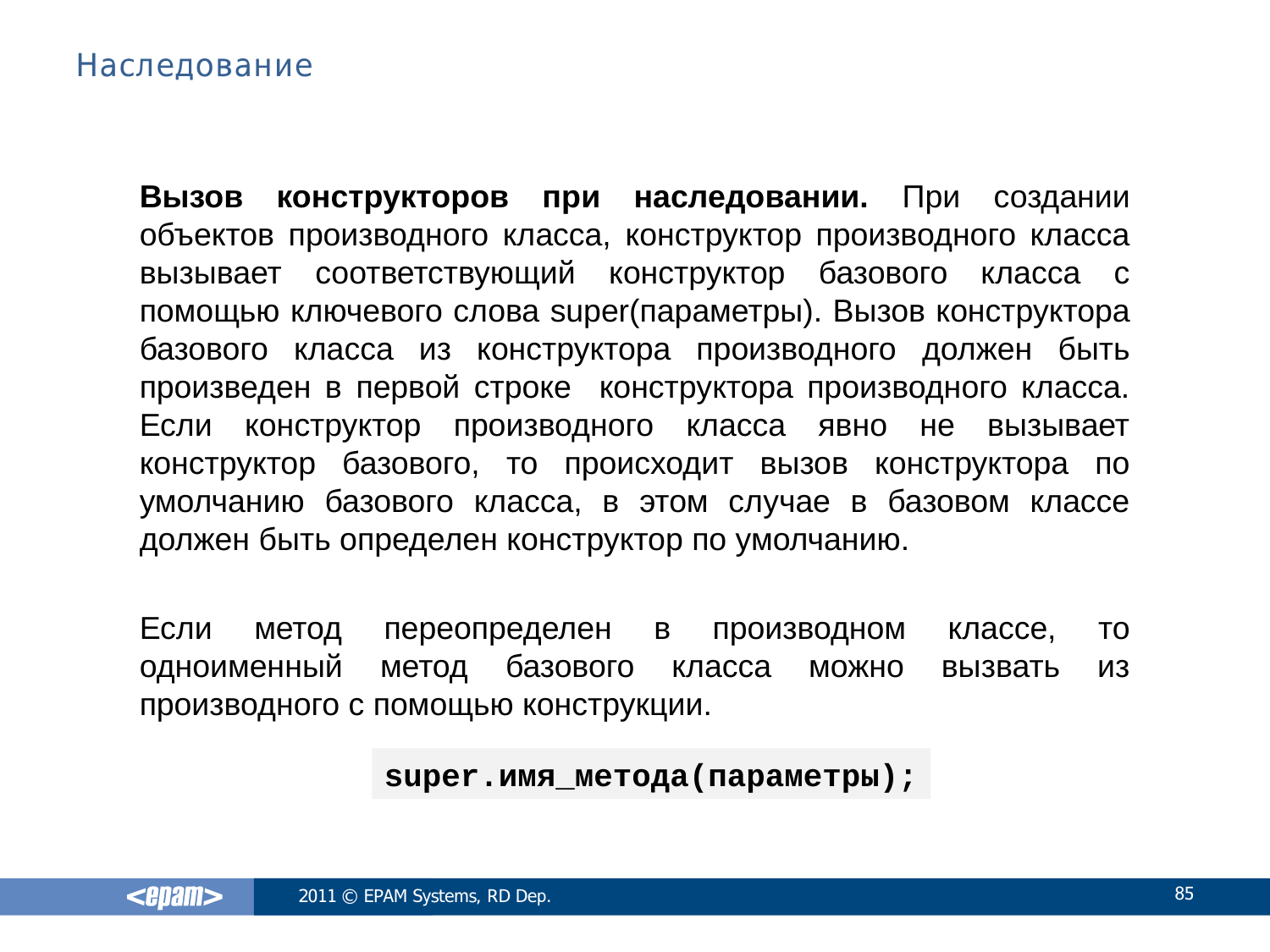

# Наследование
Вызов конструкторов при наследовании. При создании объектов производного класса, конструктор производного класса вызывает соответствующий конструктор базового класса с помощью ключевого слова super(параметры). Вызов конструктора базового класса из конструктора производного должен быть произведен в первой строке  конструктора производного класса. Если конструктор производного класса явно не вызывает конструктор базового, то происходит вызов конструктора по умолчанию базового класса, в этом случае в базовом классе должен быть определен конструктор по умолчанию.

Если метод переопределен в производном классе, то одноименный метод базового класса можно вызвать из производного с помощью конструкции.

super.имя_метода(параметры);
85
2011 © EPAM Systems, RD Dep.